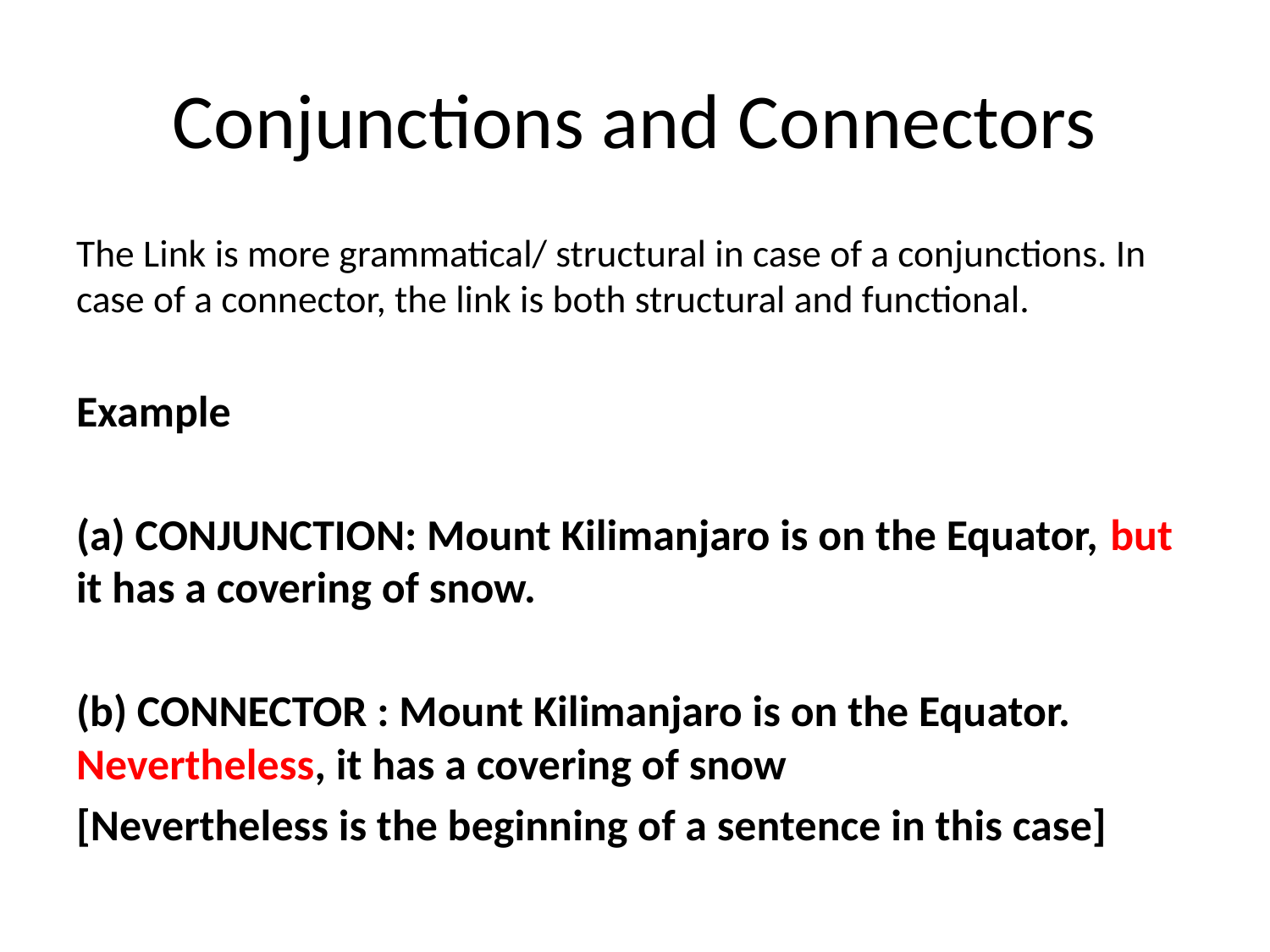

# Conjunctions and Connectors
The Link is more grammatical/ structural in case of a conjunctions. In case of a connector, the link is both structural and functional.

Example

(a) CONJUNCTION: Mount Kilimanjaro is on the Equator, but it has a covering of snow.

(b) CONNECTOR : Mount Kilimanjaro is on the Equator. Nevertheless, it has a covering of snow
[Nevertheless is the beginning of a sentence in this case]